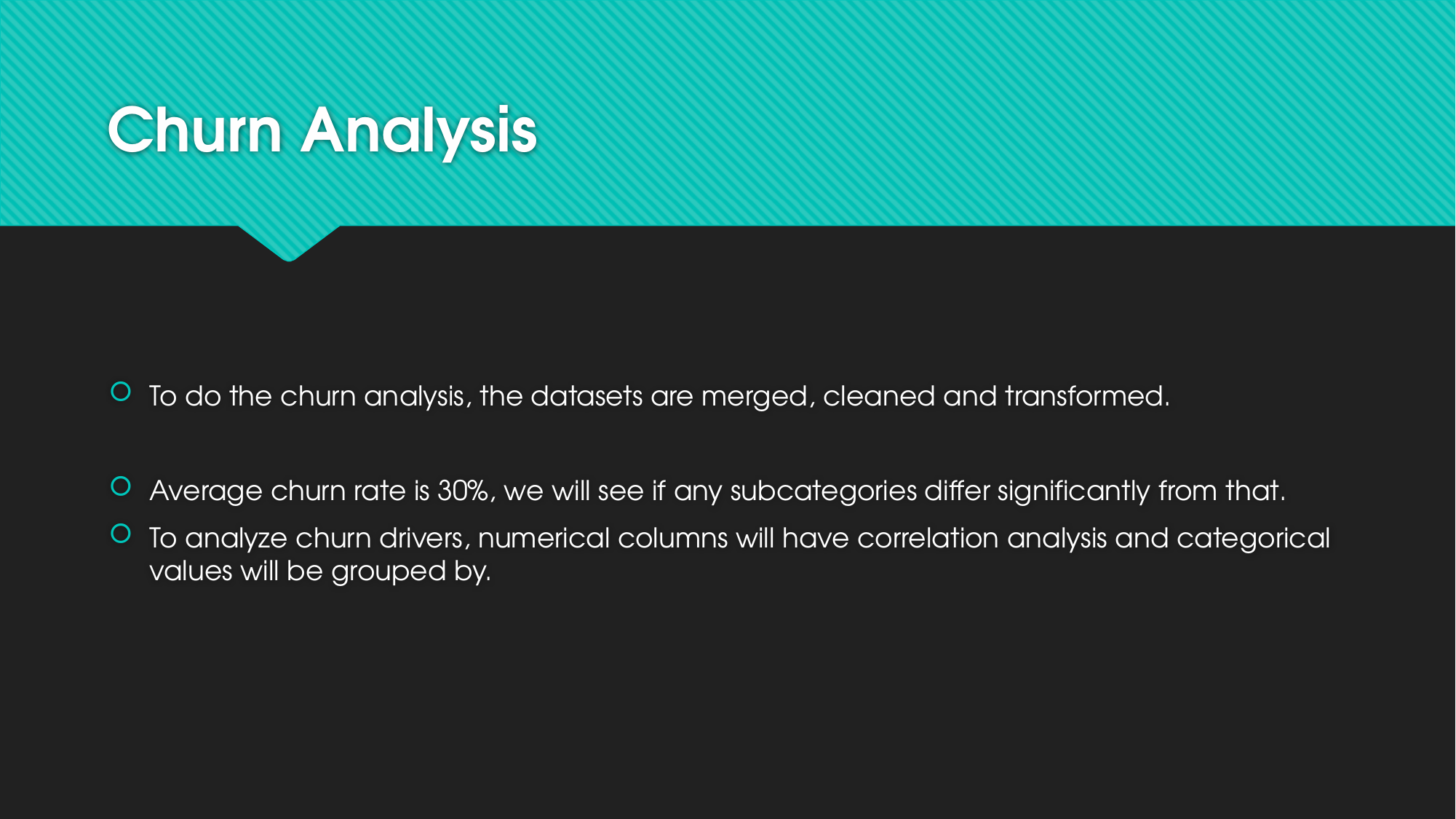

# Churn Analysis
To do the churn analysis, the datasets are merged, cleaned and transformed.

Average churn rate is 30%, we will see if any subcategories differ significantly from that.
To analyze churn drivers, numerical columns will have correlation analysis and categorical values will be grouped by.